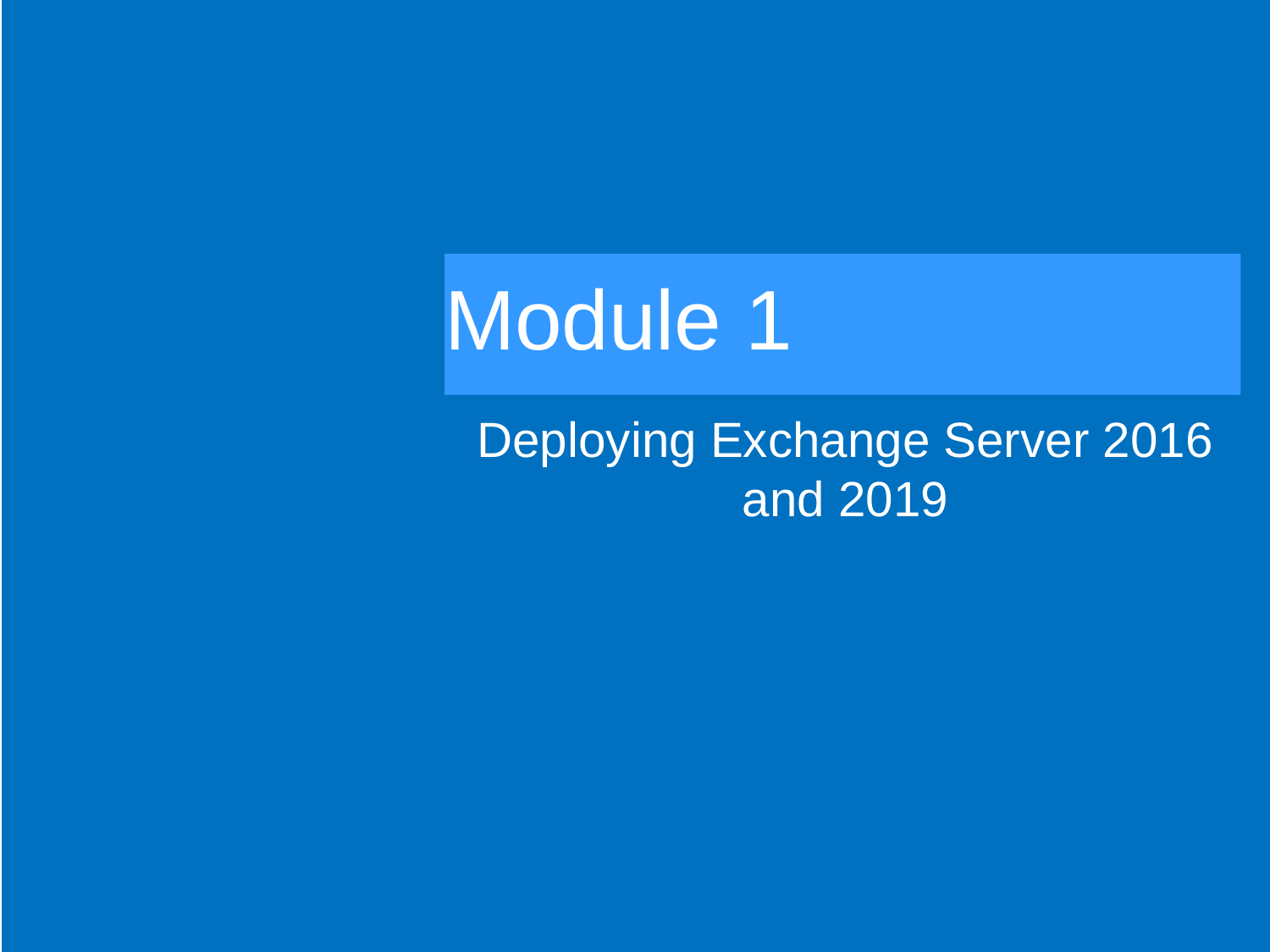

# Module 1
Deploying Exchange Server 2016 and 2019